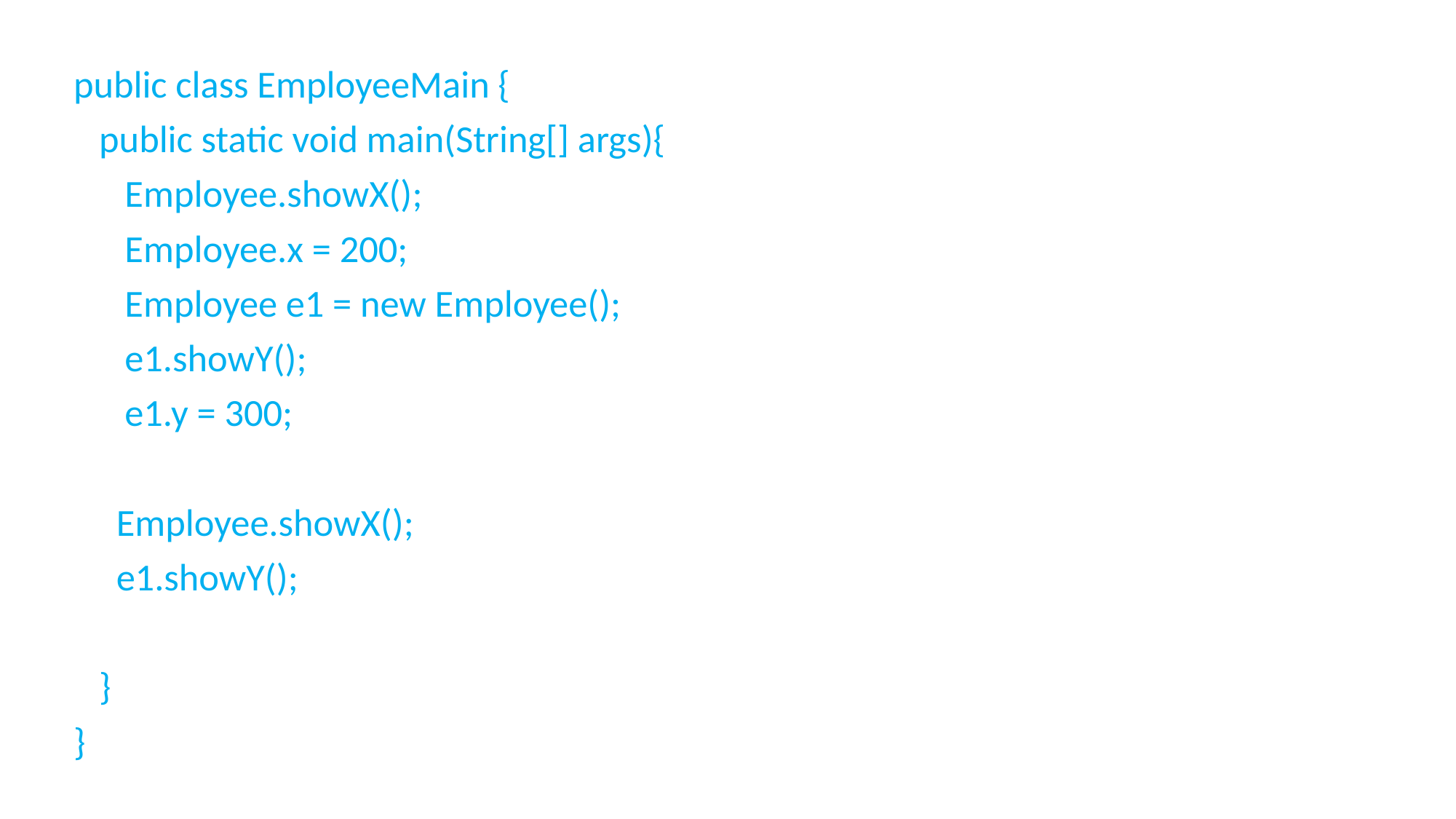

public class EmployeeMain {
     public static void main(String[] args){
        Employee.showX();
        Employee.x = 200;
        Employee e1 = new Employee();
        e1.showY();
        e1.y = 300;

       Employee.showX();
       e1.showY();

     }
  }